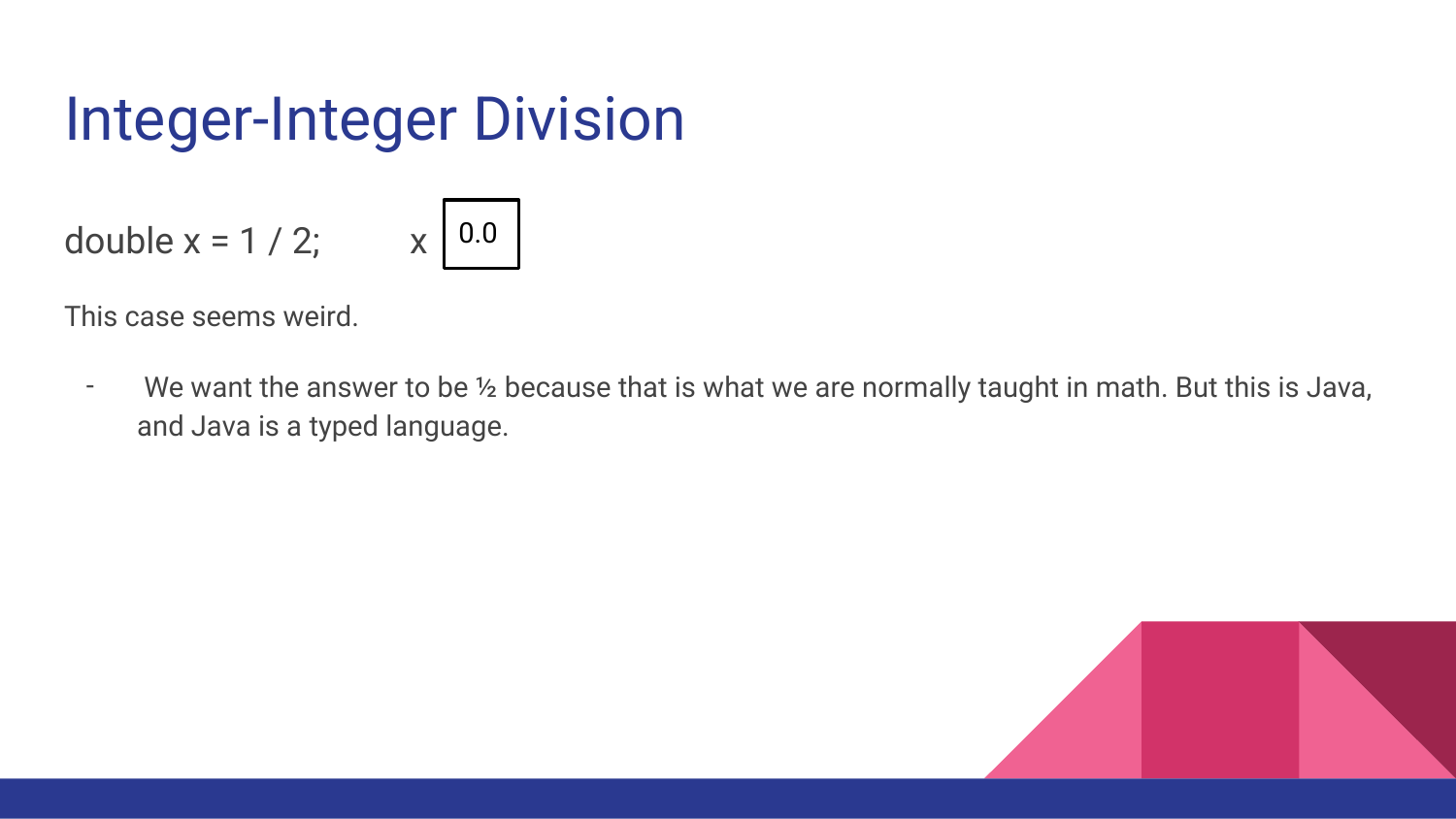

# Integer-Integer Division
double x = 1 / 2;          x
This case seems weird.
 We want the answer to be ½ because that is what we are normally taught in math. But this is Java, and Java is a typed language.

0.0